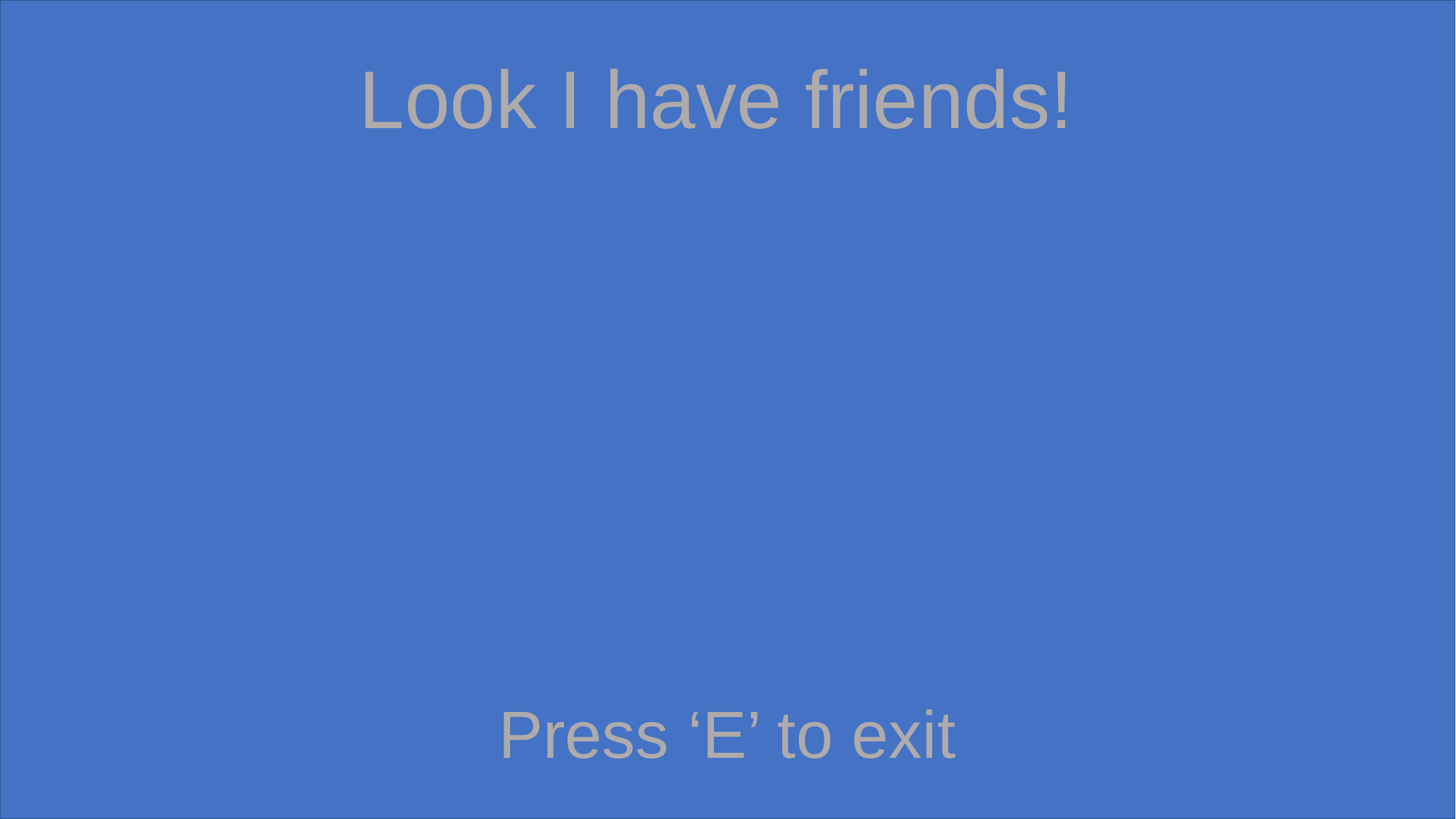

Look I have friends!
Press ‘E’ to exit